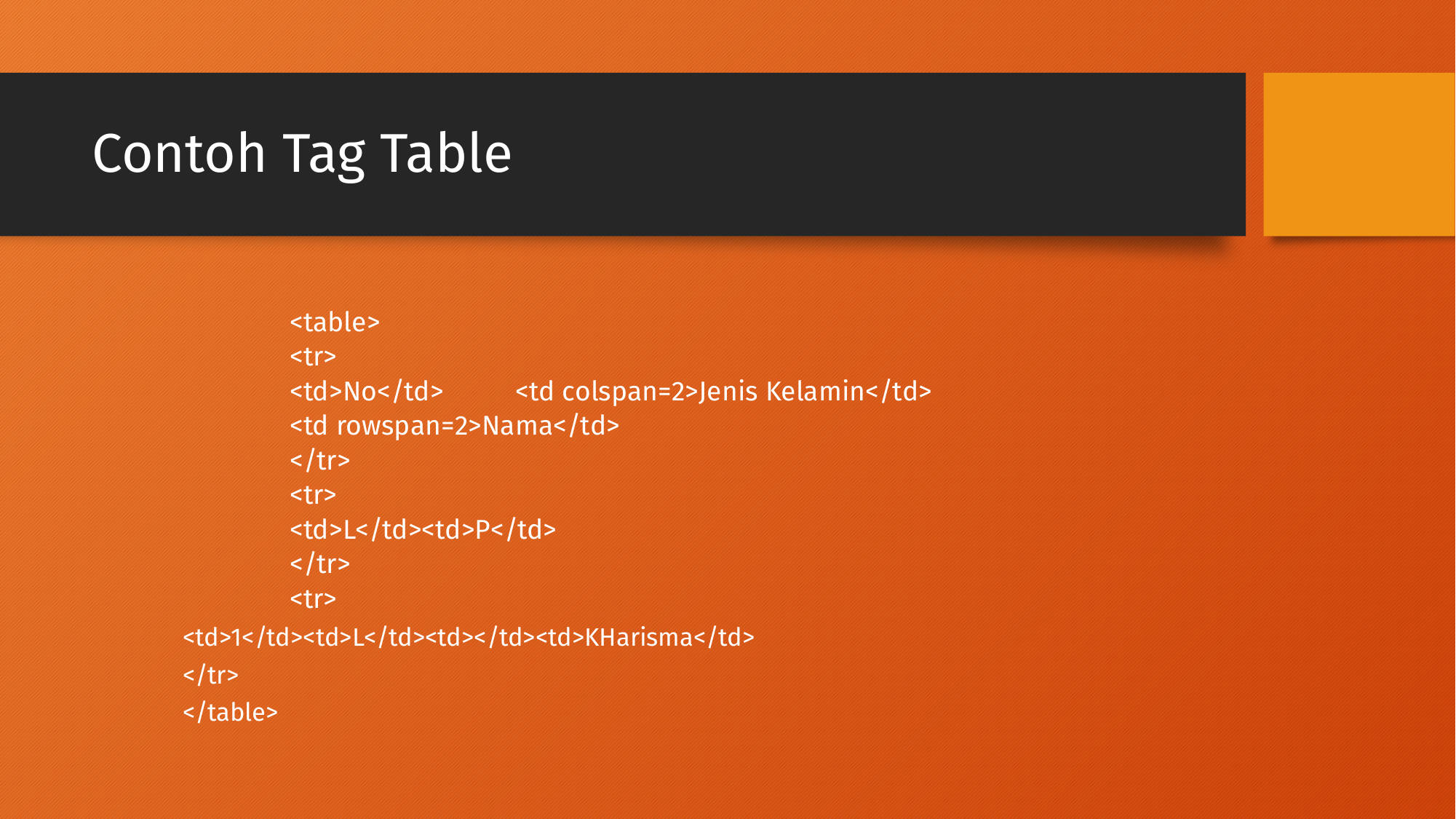

# Contoh Tag Table
<table>
		<tr>
			<td>No</td>	<td colspan=2>Jenis Kelamin</td>
			<td rowspan=2>Nama</td>
		</tr>
		<tr>
			<td>L</td><td>P</td>
		</tr>
		<tr>
				<td>1</td><td>L</td><td></td><td>KHarisma</td>
			</tr>
		</table>